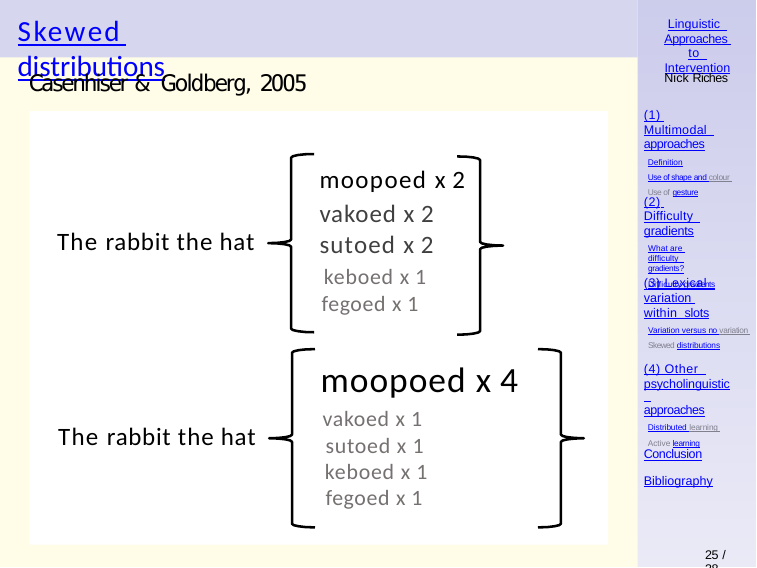

# Skewed distributions
Linguistic  Approaches to  Intervention
Casenhiser & Goldberg, 2005
Nick Riches
(1) Multimodal  approaches
Definition
Use of shape and colour  Use of gesture

moopoed x 2
vakoed x 2
sutoed x 2
keboed x 1
fegoed x 1
(2) Difficulty  gradients
What are difficulty  gradients?
Difficulty gradients
The rabbit the hat
(3) Lexical  variation within  slots
Variation versus no variation  Skewed distributions
moopoed x 4
vakoed x 1
sutoed x 1
keboed x 1
fegoed x 1

(4) Other  psycholinguistic  approaches
Distributed learning  Active learning
The rabbit the hat
Conclusion
Bibliography
25 / 38